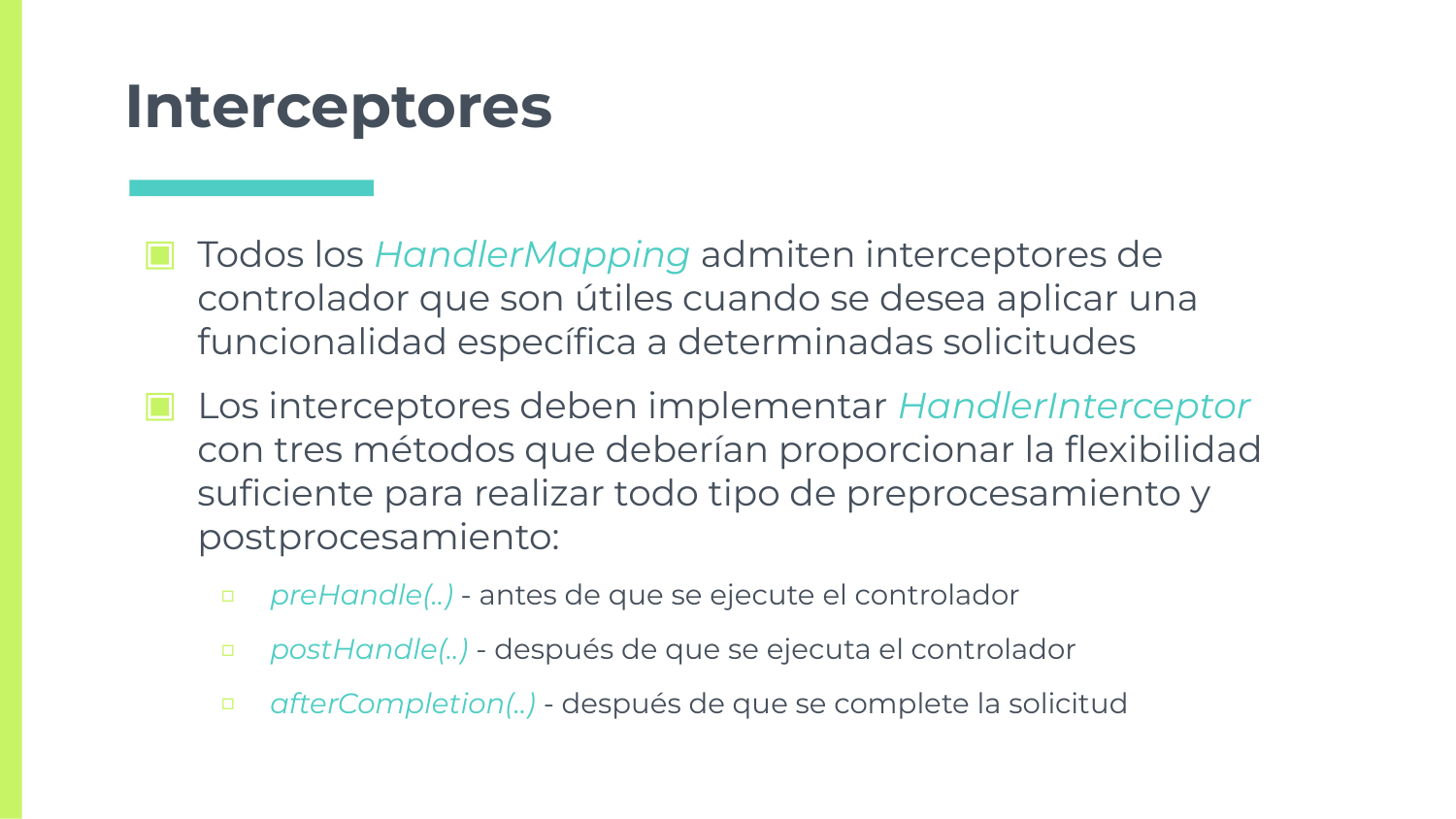

# Interceptores
Todos los HandlerMapping admiten interceptores de controlador que son útiles cuando se desea aplicar una funcionalidad específica a determinadas solicitudes
Los interceptores deben implementar HandlerInterceptor con tres métodos que deberían proporcionar la flexibilidad suficiente para realizar todo tipo de preprocesamiento y postprocesamiento:
preHandle(..) - antes de que se ejecute el controlador
postHandle(..) - después de que se ejecuta el controlador
afterCompletion(..) - después de que se complete la solicitud